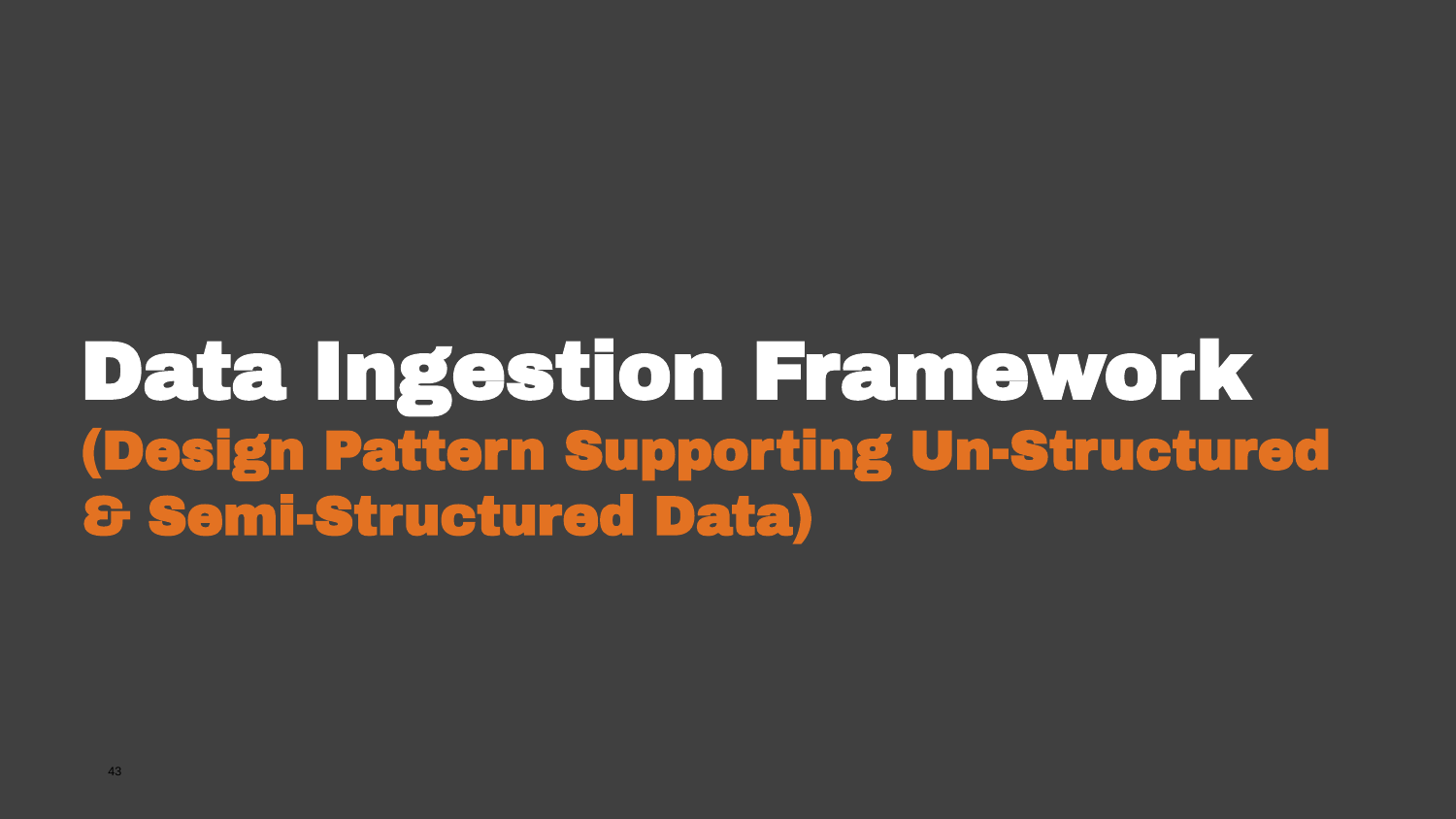

# Data Ingestion Framework (Design Pattern Supporting Un-Structured & Semi-Structured Data)
43